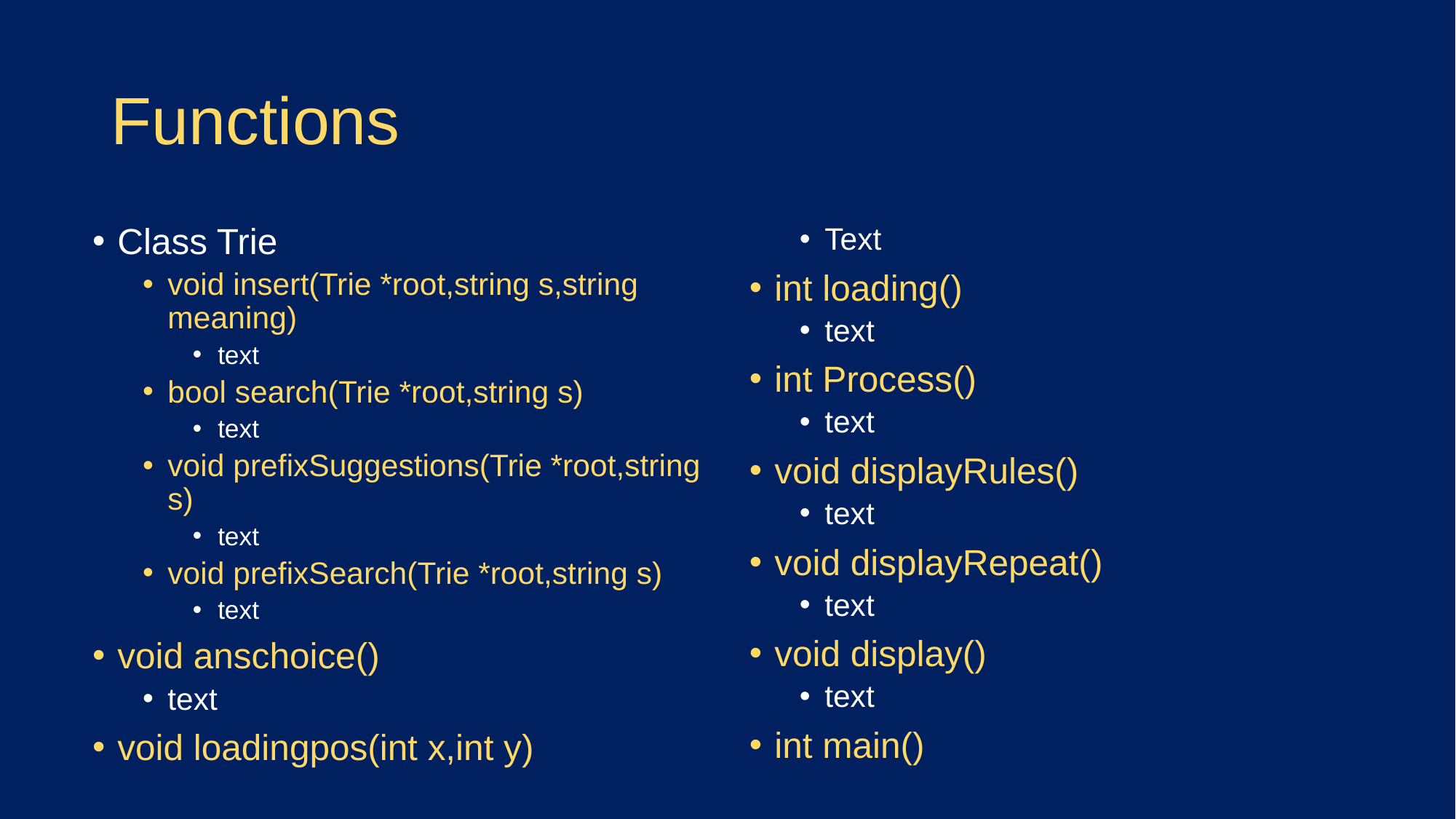

# Functions
Class Trie
void insert(Trie *root,string s,string meaning)
text
bool search(Trie *root,string s)
text
void prefixSuggestions(Trie *root,string s)
text
void prefixSearch(Trie *root,string s)
text
void anschoice()
text
void loadingpos(int x,int y)
Text
int loading()
text
int Process()
text
void displayRules()
text
void displayRepeat()
text
void display()
text
int main()